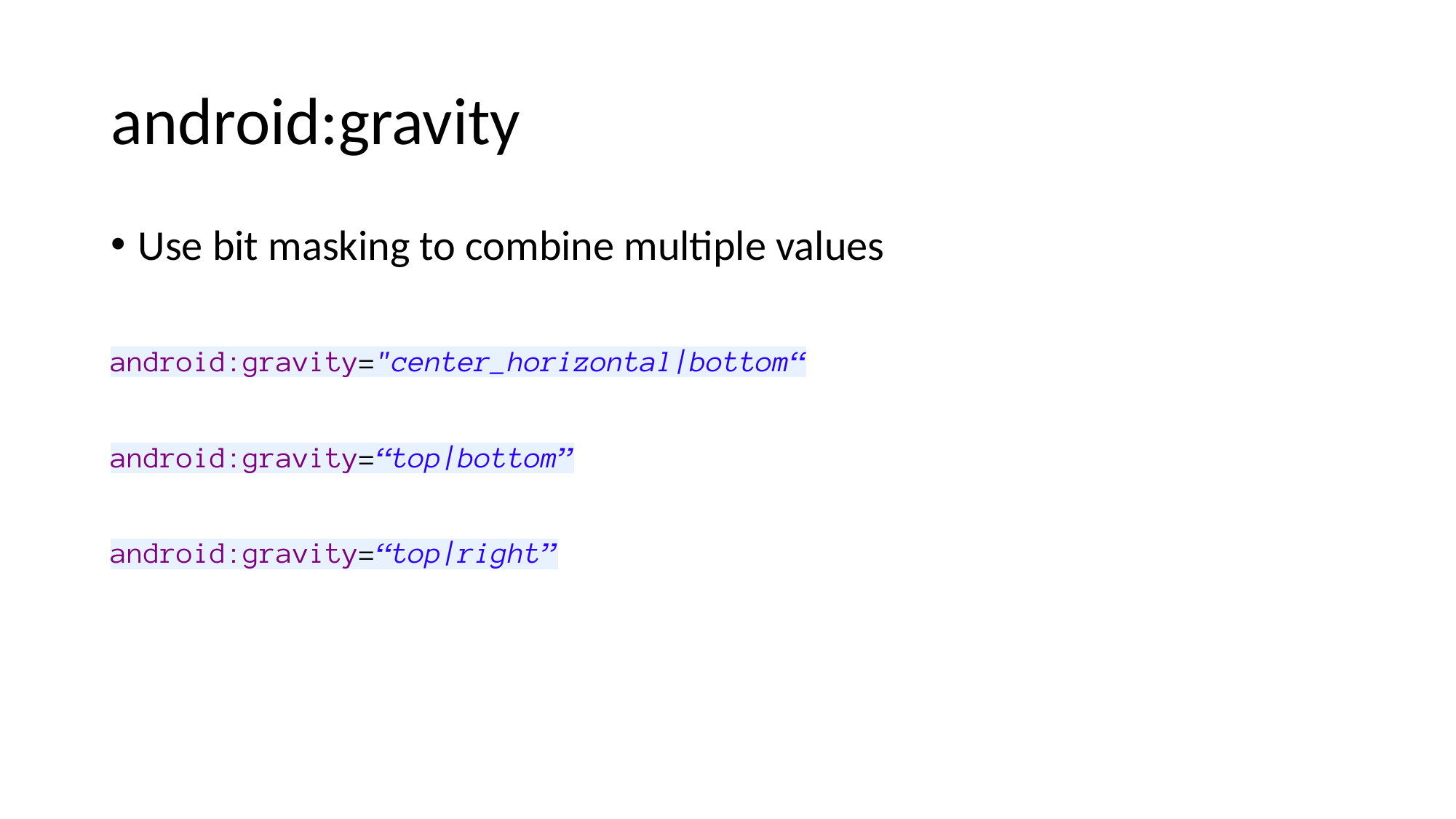

# android:gravity
Use bit masking to combine multiple values

android:gravity="center_horizontal|bottom“

android:gravity=“top|bottom”

android:gravity=“top|right”